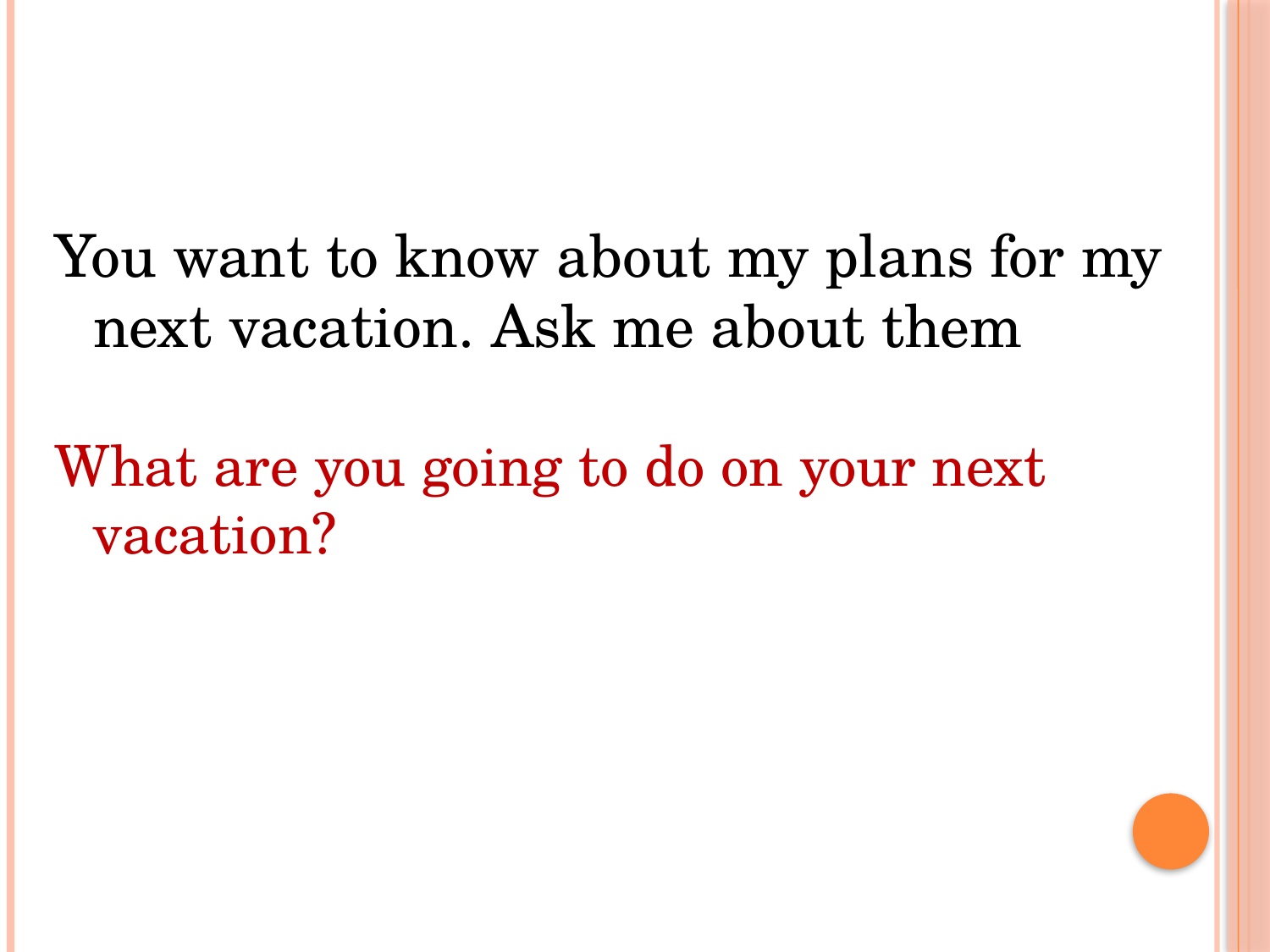

#
You want to know about my plans for my next vacation. Ask me about them
What are you going to do on your next vacation?